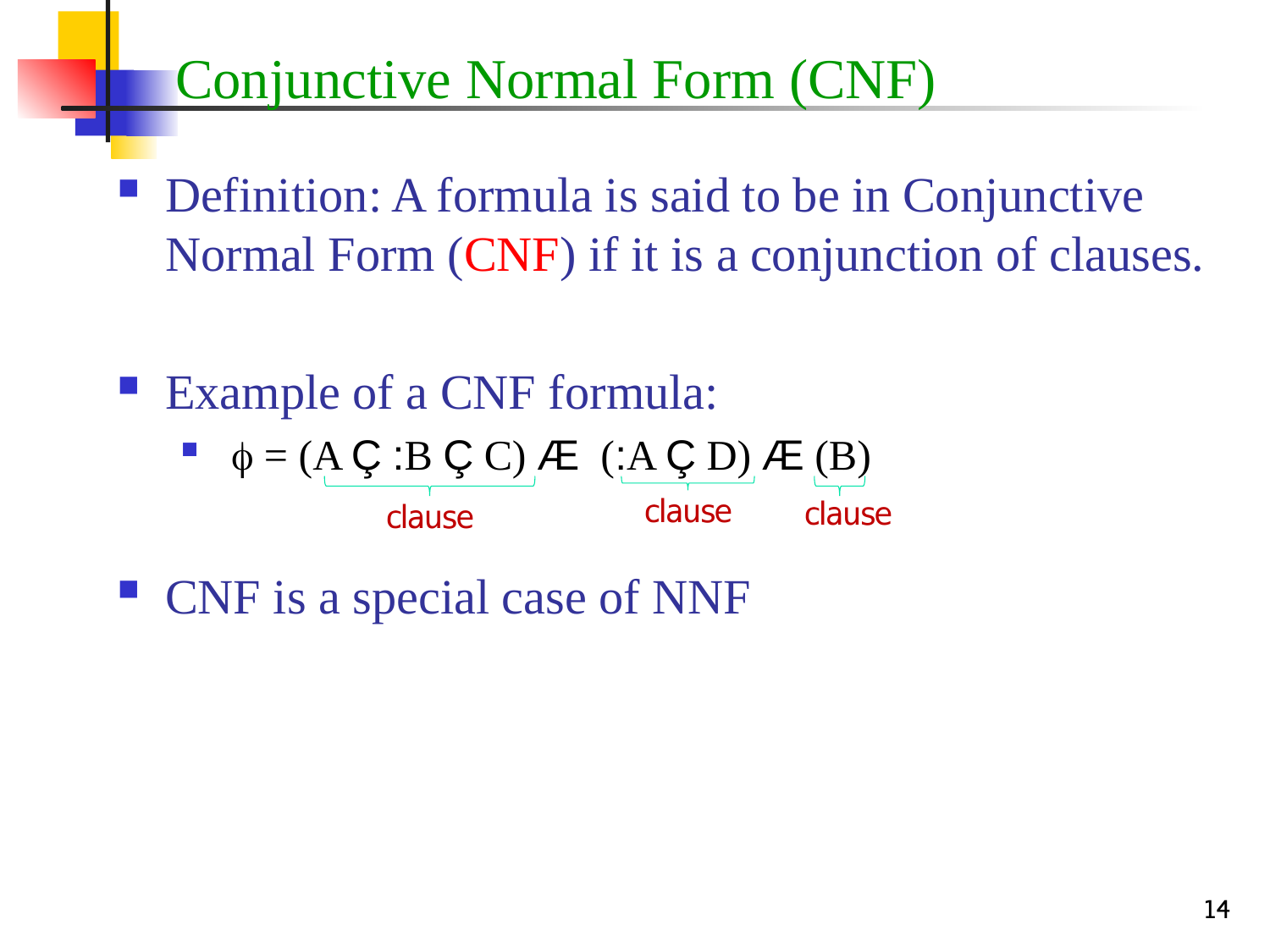

# Conjunctive Normal Form (CNF)
Definition: A formula is said to be in Conjunctive Normal Form (CNF) if it is a conjunction of clauses.

Example of a CNF formula:
 φ = (A Ç :B Ç C) Æ  (:A Ç D) Æ (B)

CNF is a special case of NNF

clause
clause
clause
14